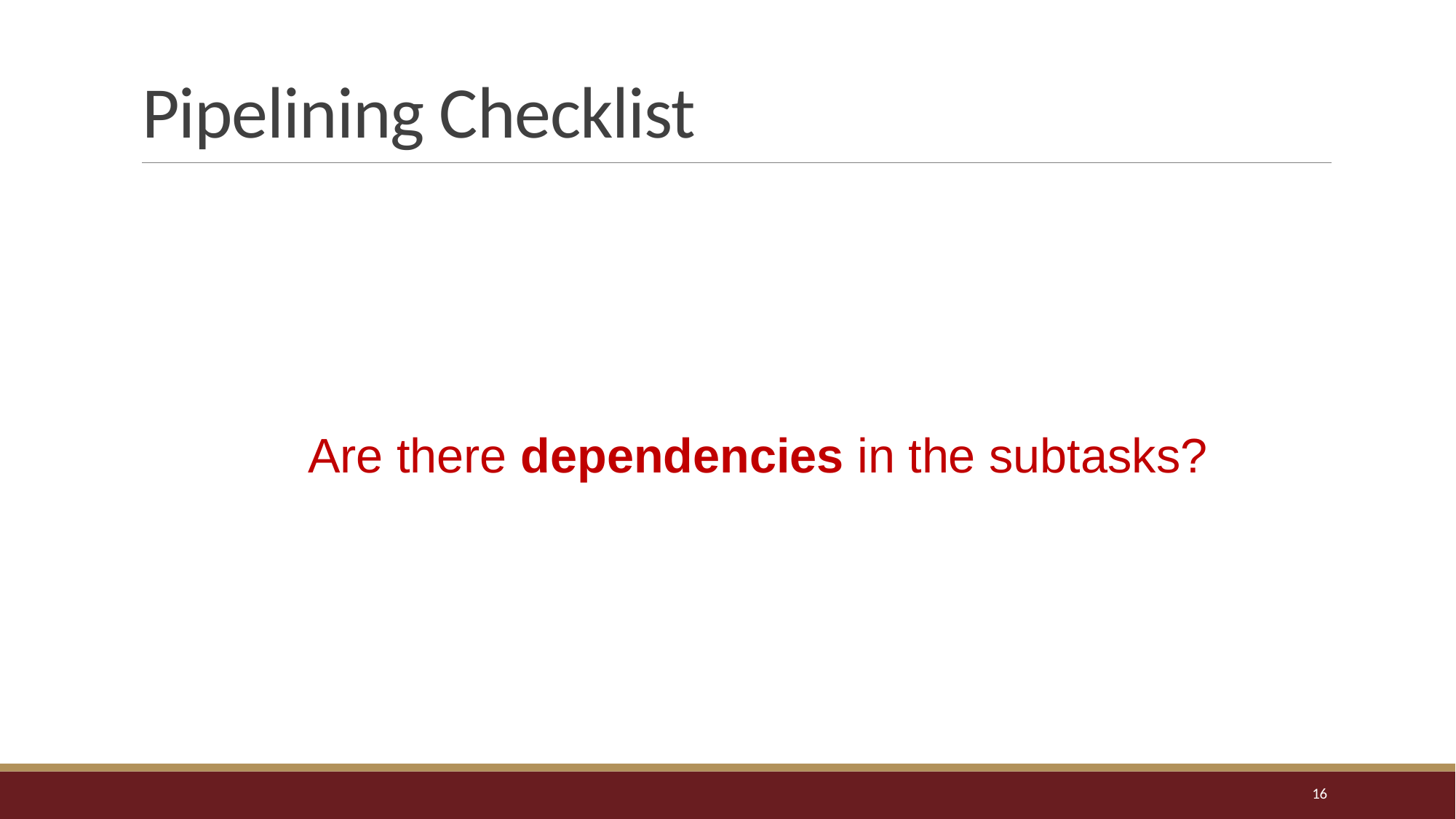

# Pipelining Checklist

Are there dependencies in the subtasks?

16